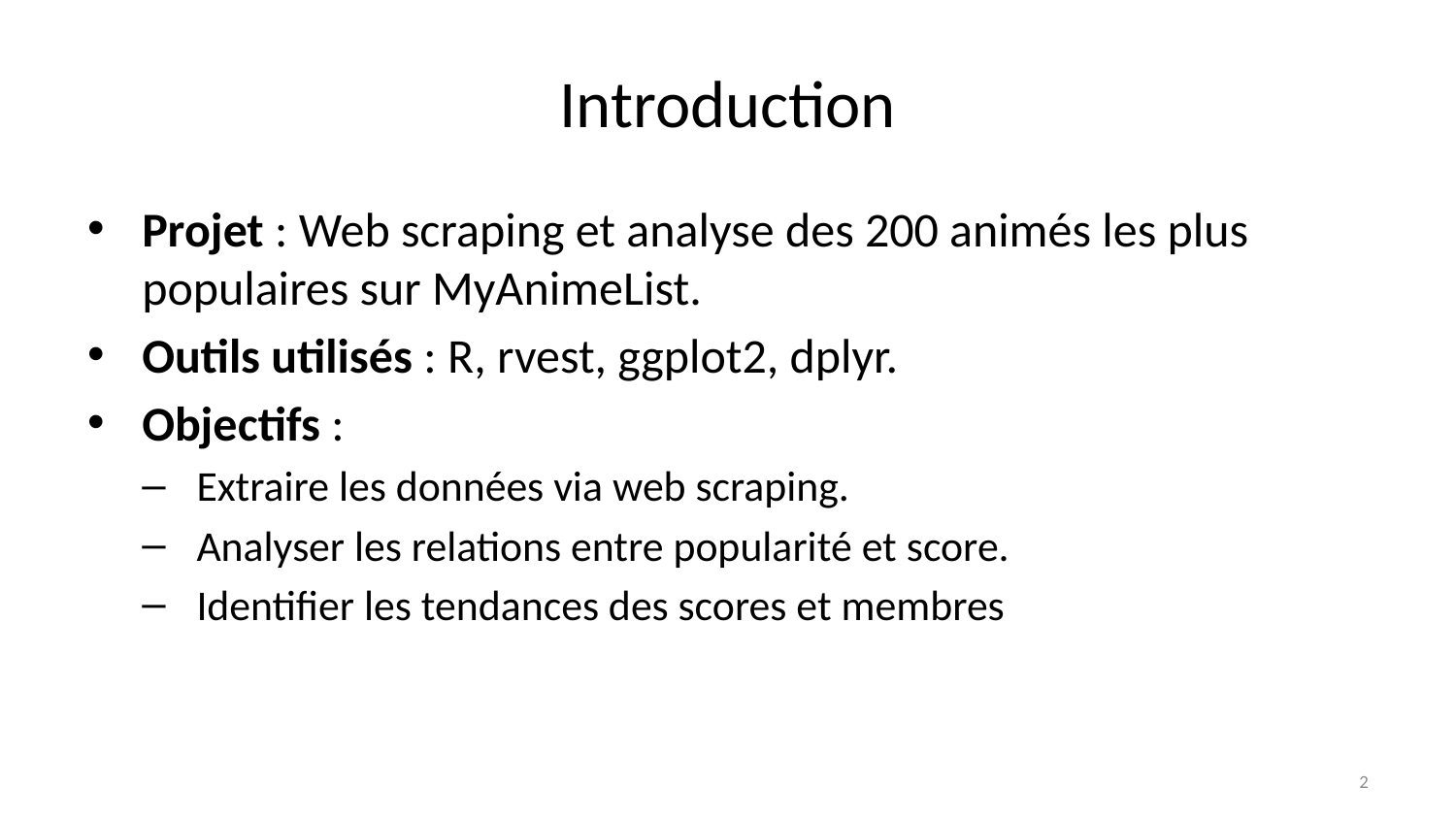

# Introduction
Projet : Web scraping et analyse des 200 animés les plus populaires sur MyAnimeList.
Outils utilisés : R, rvest, ggplot2, dplyr.
Objectifs :
Extraire les données via web scraping.
Analyser les relations entre popularité et score.
Identifier les tendances des scores et membres
2